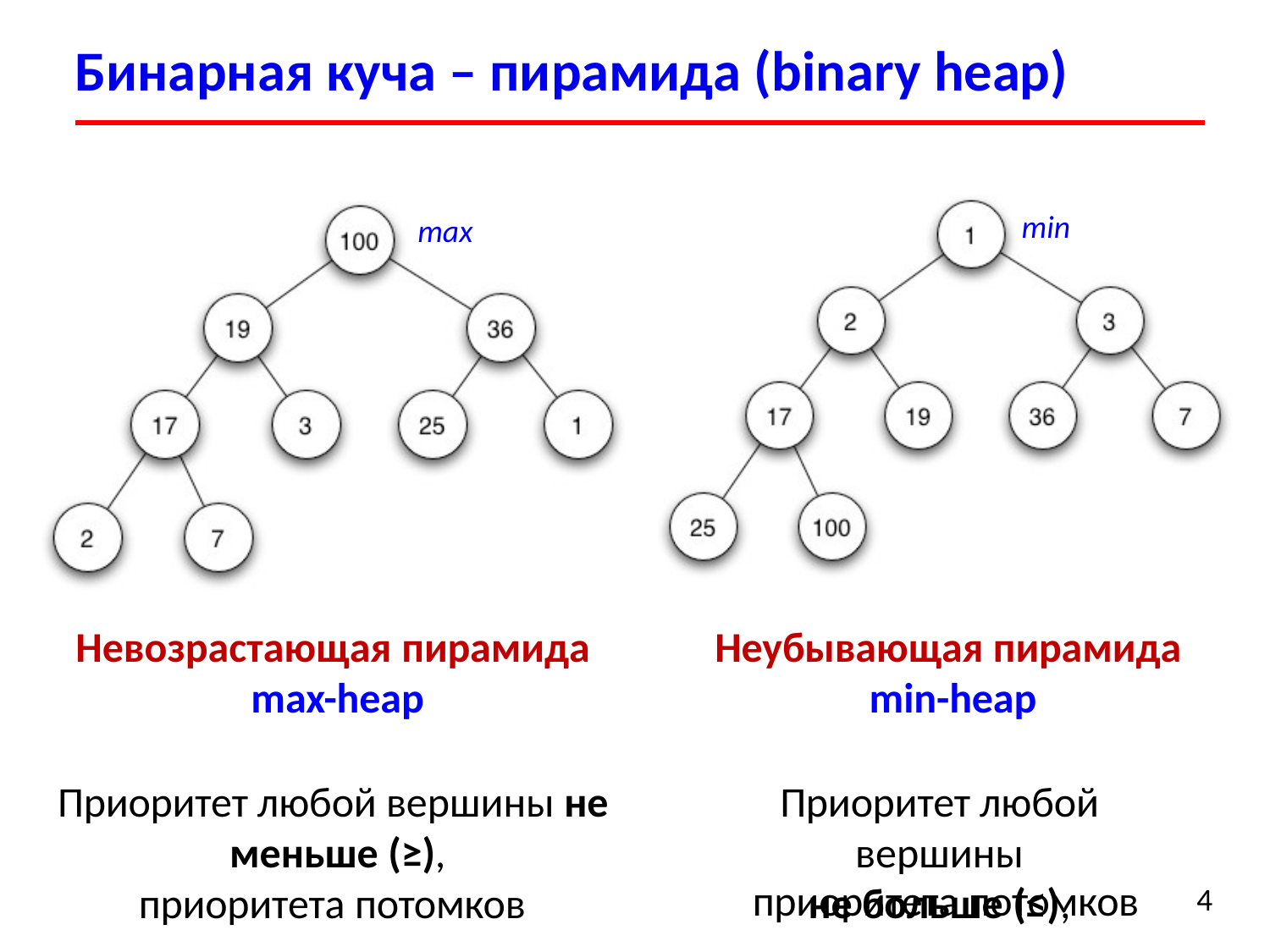

# Бинарная куча – пирамида (binary heap)

min
max
Невозрастающая пирамида  max-heap

Приоритет любой вершины не  меньше (≥),
приоритета потомков
Неубывающая пирамида  min-heap

Приоритет любой вершины
не больше (≤),
приоритета потомков
4